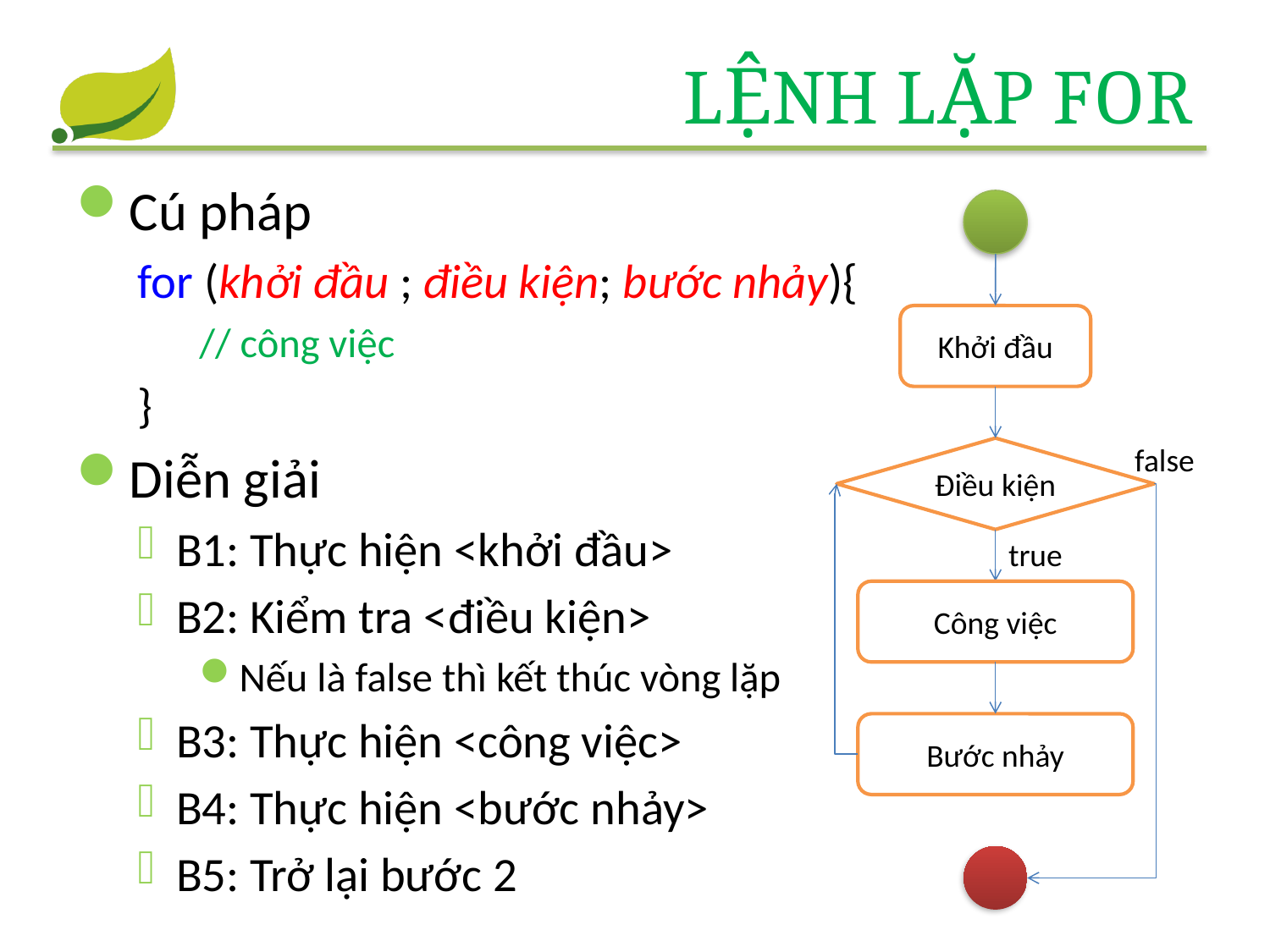

# Lệnh lặp for
Cú pháp
for (khởi đầu ; điều kiện; bước nhảy){
// công việc
}
Diễn giải
B1: Thực hiện <khởi đầu>
B2: Kiểm tra <điều kiện>
Nếu là false thì kết thúc vòng lặp
B3: Thực hiện <công việc>
B4: Thực hiện <bước nhảy>
B5: Trở lại bước 2

Khởi đầu
false
Điều kiện
true
Công việc
Bước nhảy